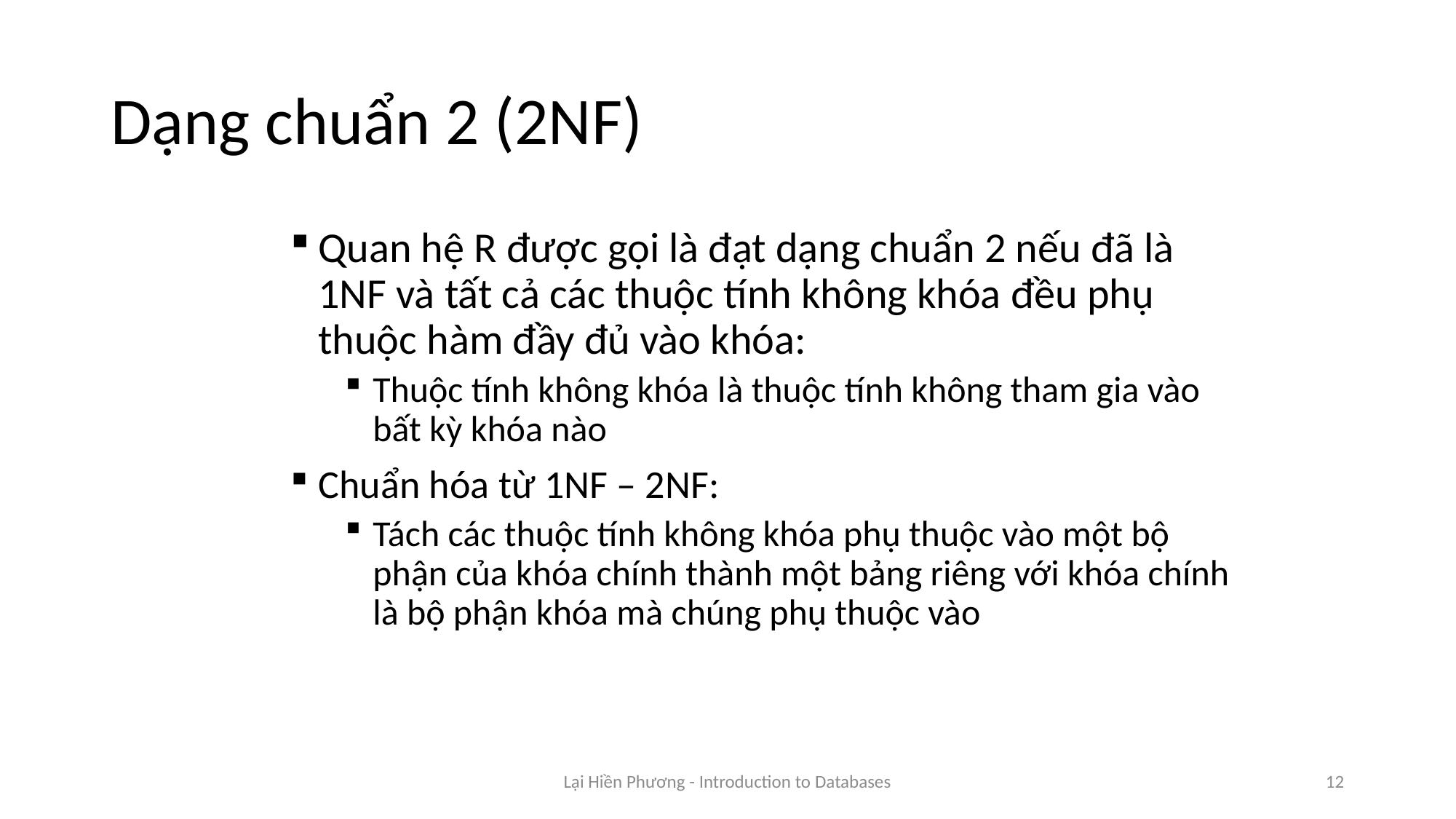

# Dạng chuẩn 2 (2NF)
Quan hệ R được gọi là đạt dạng chuẩn 2 nếu đã là 1NF và tất cả các thuộc tính không khóa đều phụ thuộc hàm đầy đủ vào khóa:
Thuộc tính không khóa là thuộc tính không tham gia vào bất kỳ khóa nào
Chuẩn hóa từ 1NF – 2NF:
Tách các thuộc tính không khóa phụ thuộc vào một bộ phận của khóa chính thành một bảng riêng với khóa chính là bộ phận khóa mà chúng phụ thuộc vào

Lại Hiền Phương - Introduction to Databases
12